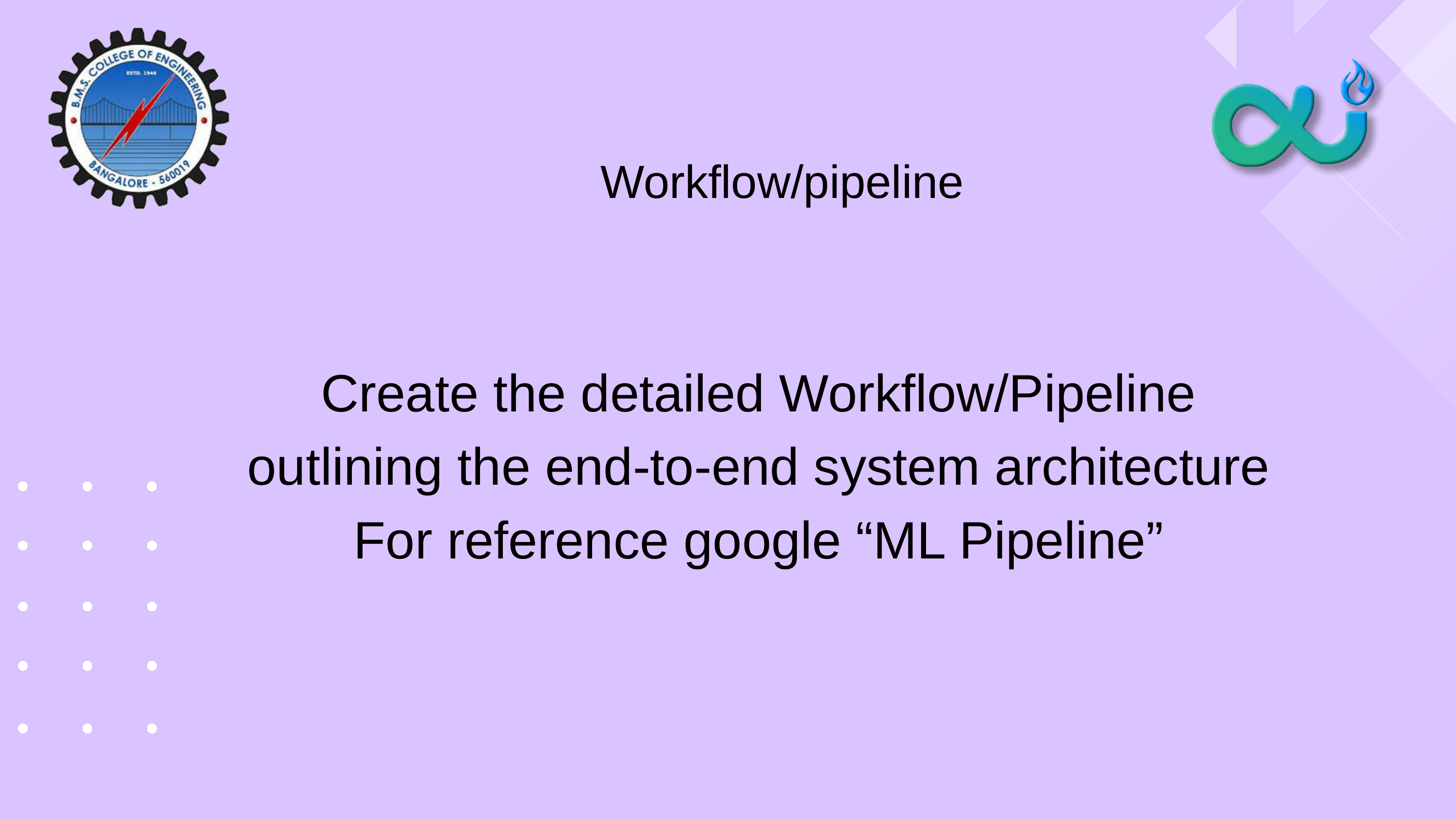

Workflow/pipeline
Create the detailed Workflow/Pipeline outlining the end-to-end system architecture
For reference google “ML Pipeline”